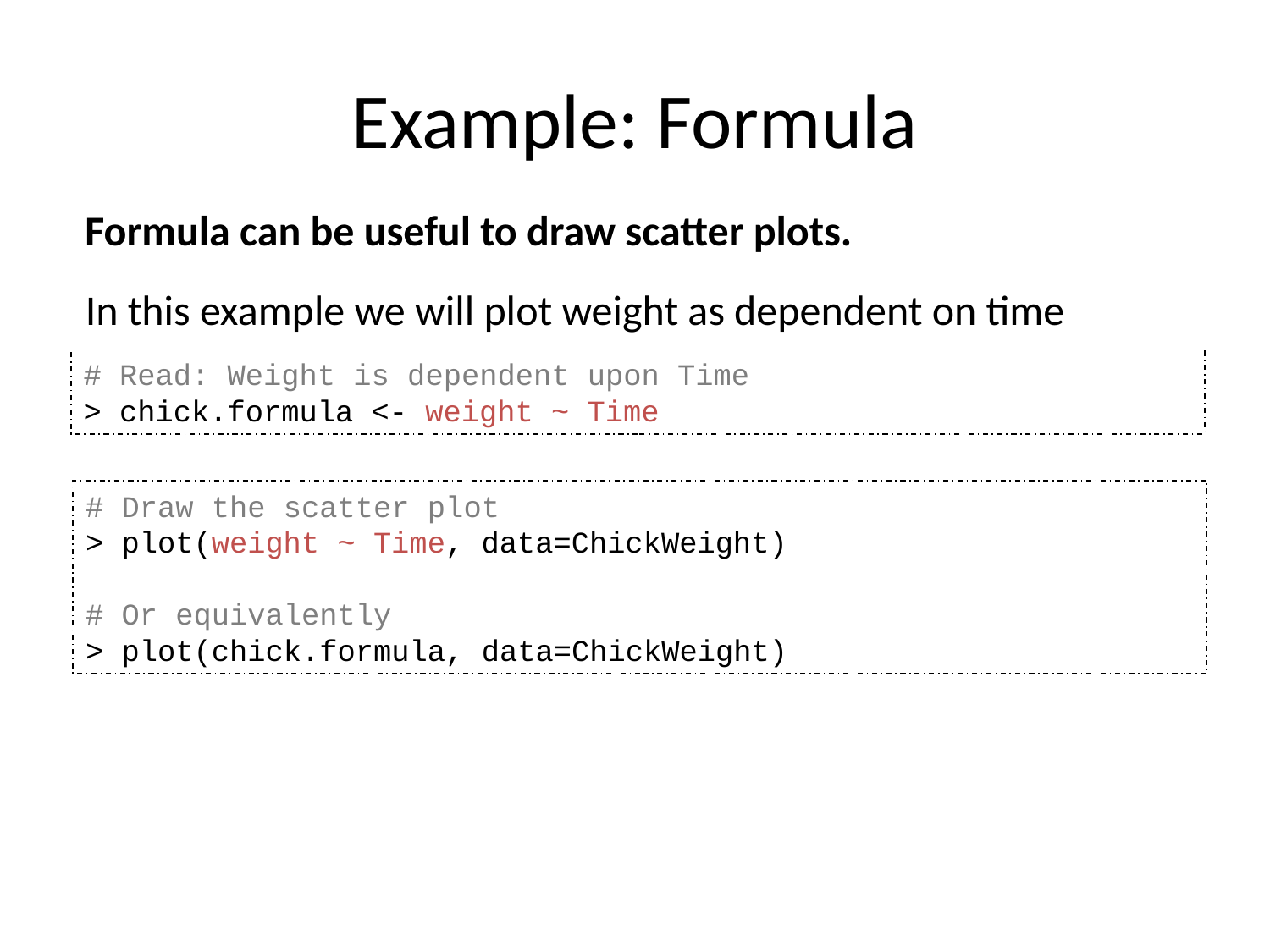

Example: Formula
Formula can be useful to draw scatter plots.
In this example we will plot weight as dependent on time
# Read: Weight is dependent upon Time
> chick.formula <- weight ~ Time
# Draw the scatter plot
> plot(weight ~ Time, data=ChickWeight)

# Or equivalently
> plot(chick.formula, data=ChickWeight)